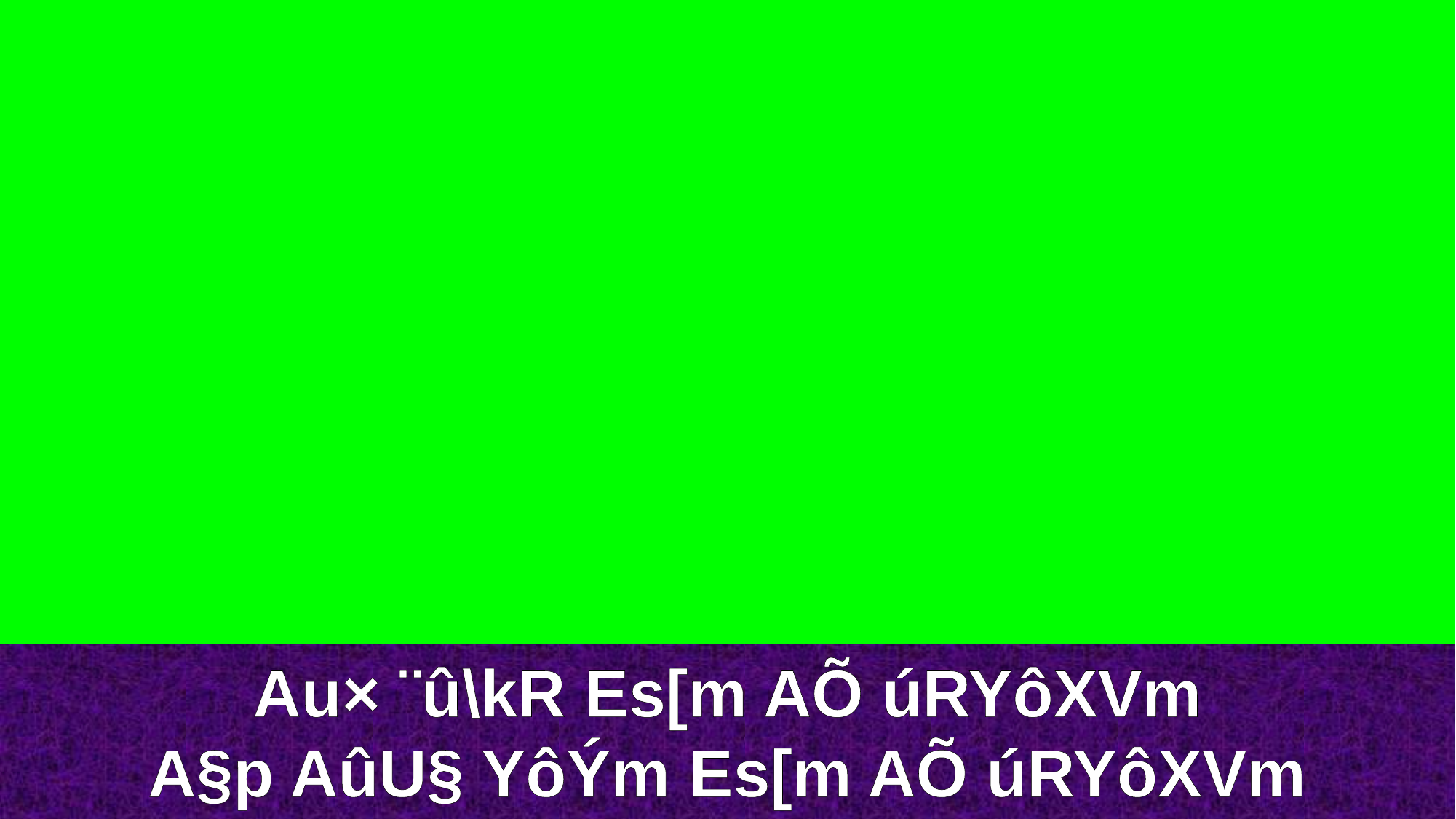

Au× ¨û\kR Es[m AÕ úRYôXVm
A§p AûU§ YôÝm Es[m AÕ úRYôXVm